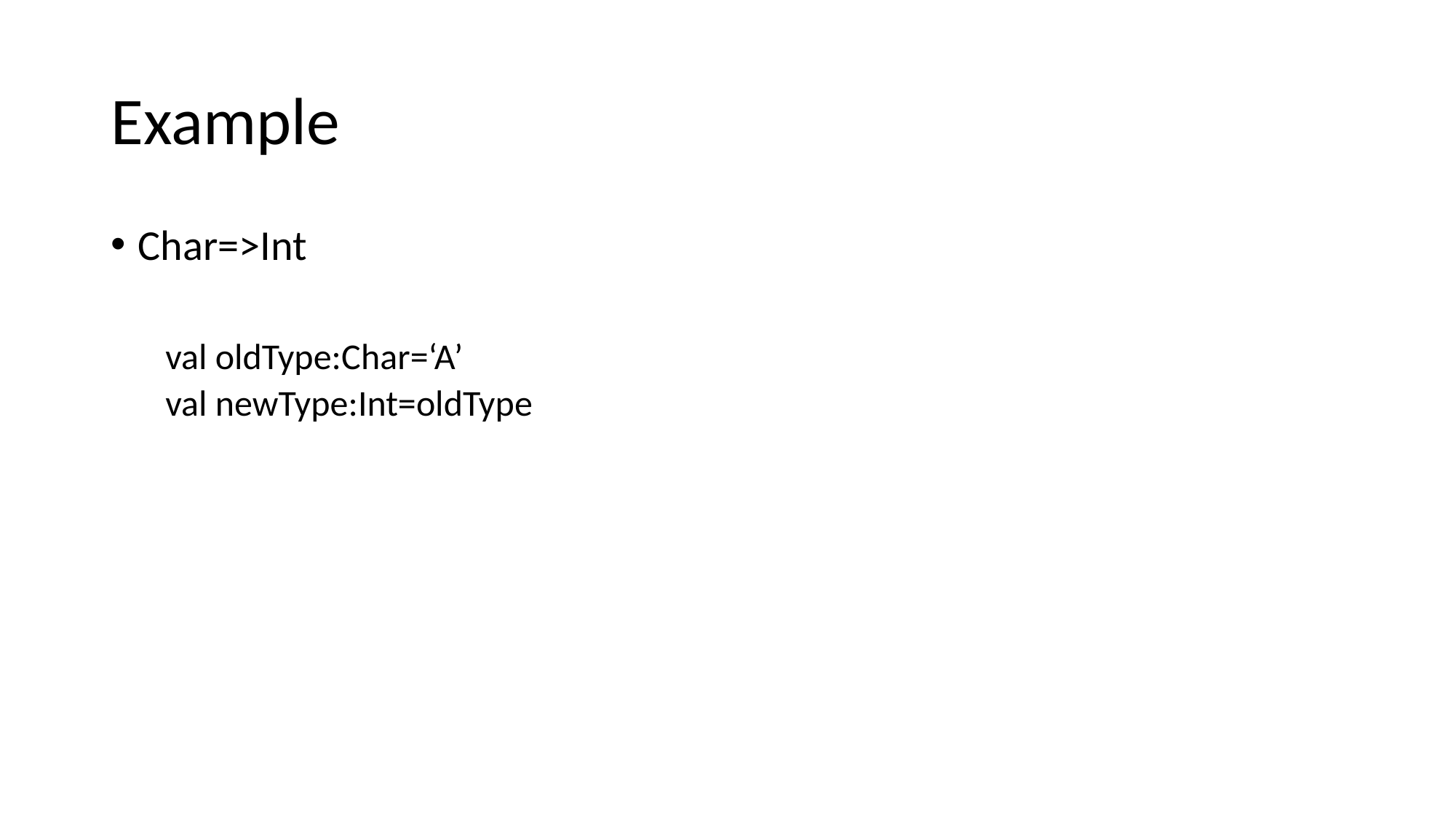

# Example
Char=>Int

val oldType:Char=‘A’
val newType:Int=oldType